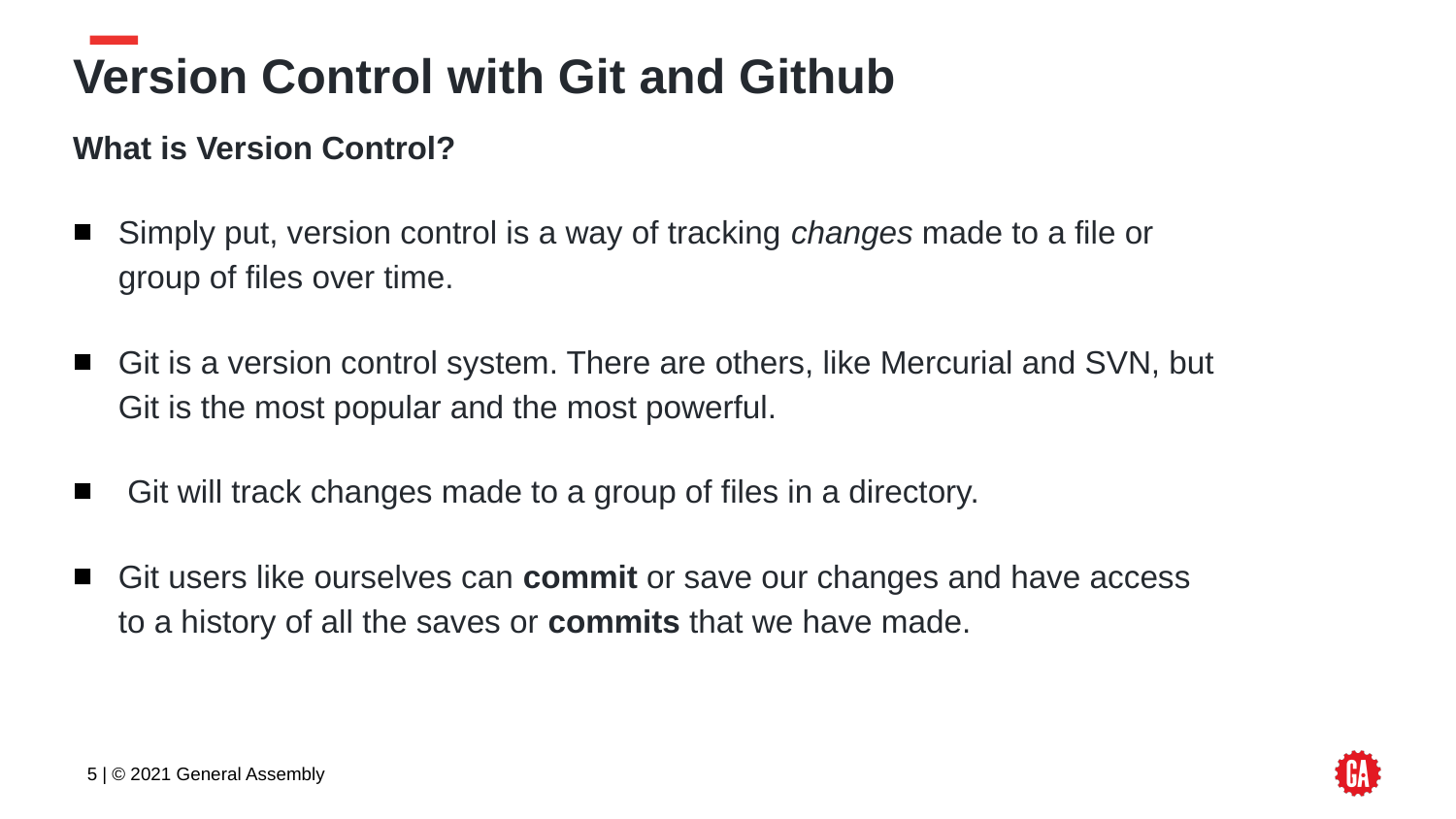

# Version Control with Git and Github
What is Version Control?
Simply put, version control is a way of tracking changes made to a file or group of files over time.
Git is a version control system. There are others, like Mercurial and SVN, but Git is the most popular and the most powerful.
 Git will track changes made to a group of files in a directory.
Git users like ourselves can commit or save our changes and have access to a history of all the saves or commits that we have made.